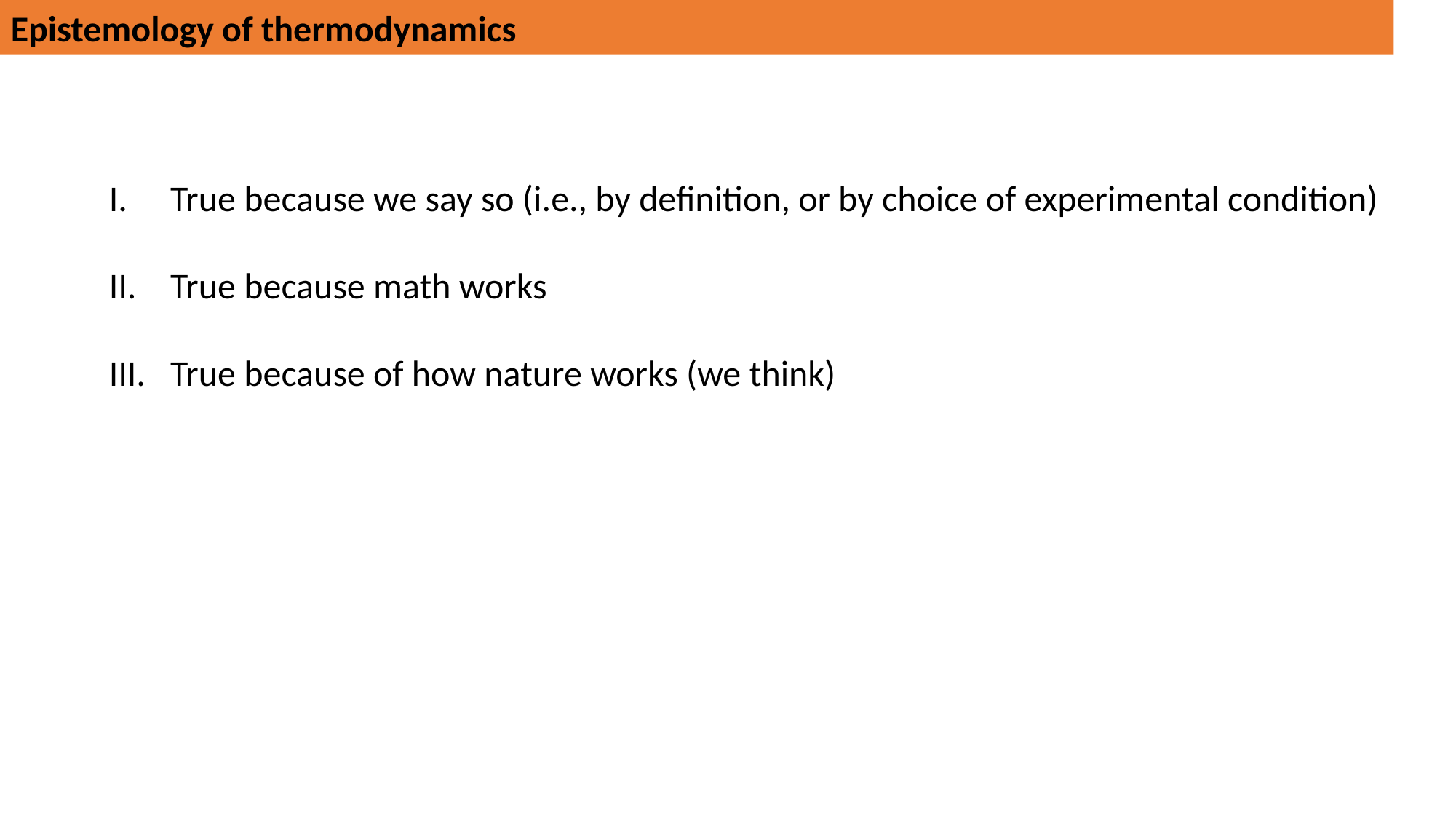

Epistemology of thermodynamics
True because we say so (i.e., by definition, or by choice of experimental condition)

True because math works

True because of how nature works (we think)